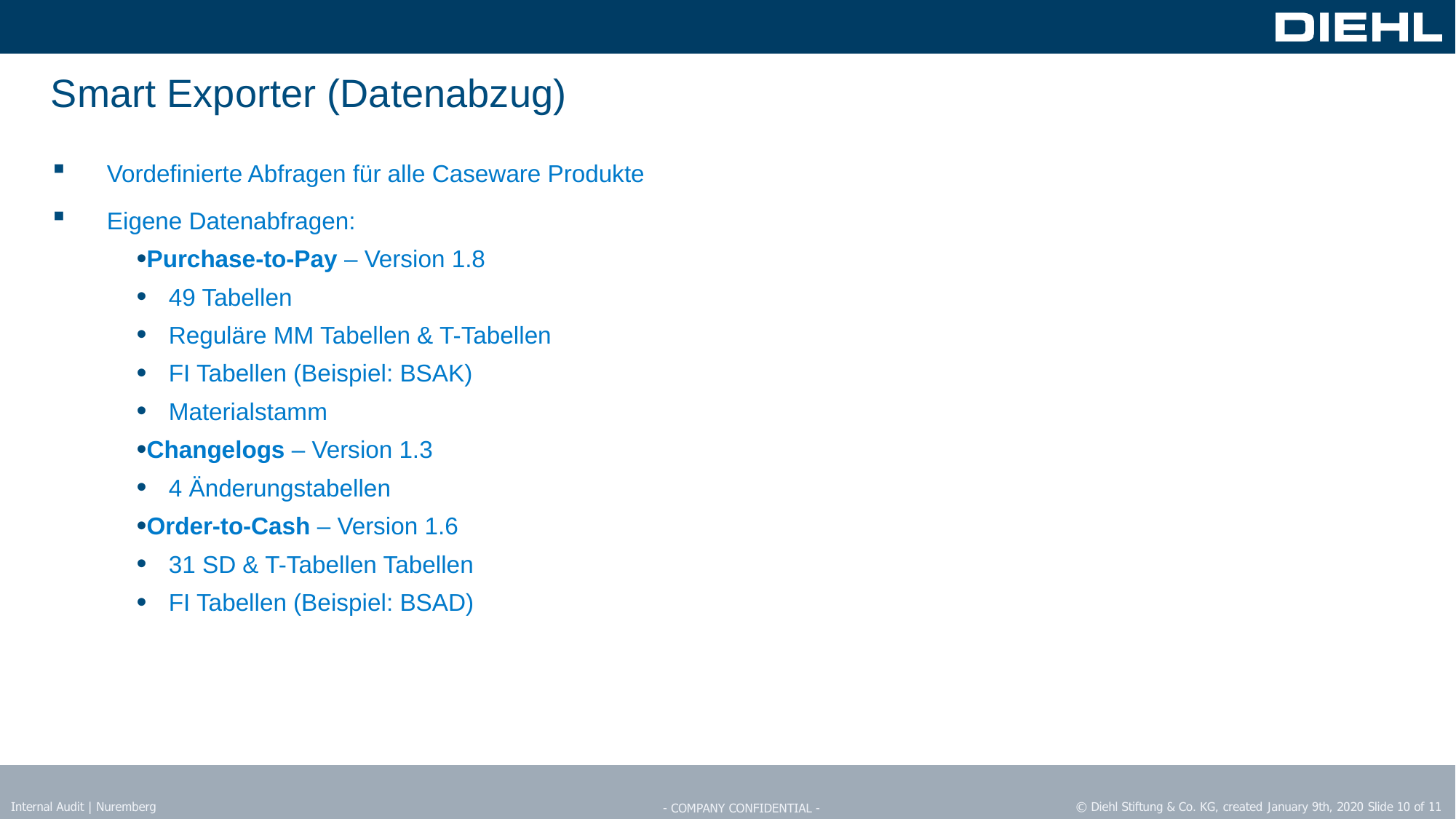

Webinar: IDEA Datenanalyse im Prüffeld Einkauf / Beschaffung
# Smart Exporter (Datenabzug)
Vordefinierte Abfragen für alle Caseware Produkte
Eigene Datenabfragen:
Purchase-to-Pay – Version 1.8
49 Tabellen
Reguläre MM Tabellen & T-Tabellen
FI Tabellen (Beispiel: BSAK)
Materialstamm
Changelogs – Version 1.3
4 Änderungstabellen
Order-to-Cash – Version 1.6
31 SD & T-Tabellen Tabellen
FI Tabellen (Beispiel: BSAD)